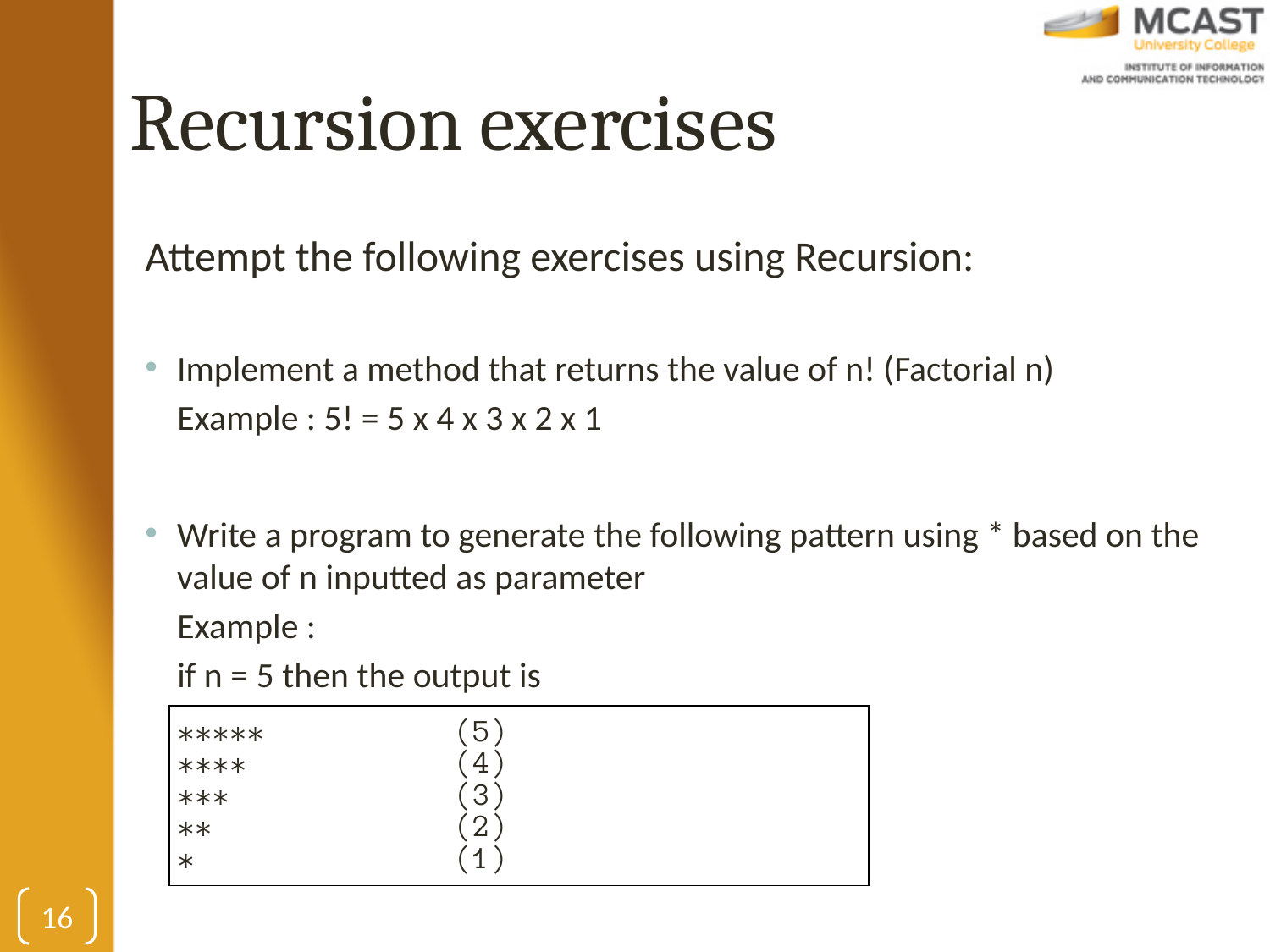

# Recursion exercises
Attempt the following exercises using Recursion:

Implement a method that returns the value of n! (Factorial n)
    Example : 5! = 5 x 4 x 3 x 2 x 1

Write a program to generate the following pattern using * based on the value of n inputted as parameter
    Example :
    if n = 5 then the output is

| \*\*\*\*\* (5) \*\*\*\* (4) \*\*\* (3) \*\* (2) \* (1) |
| --- |
16